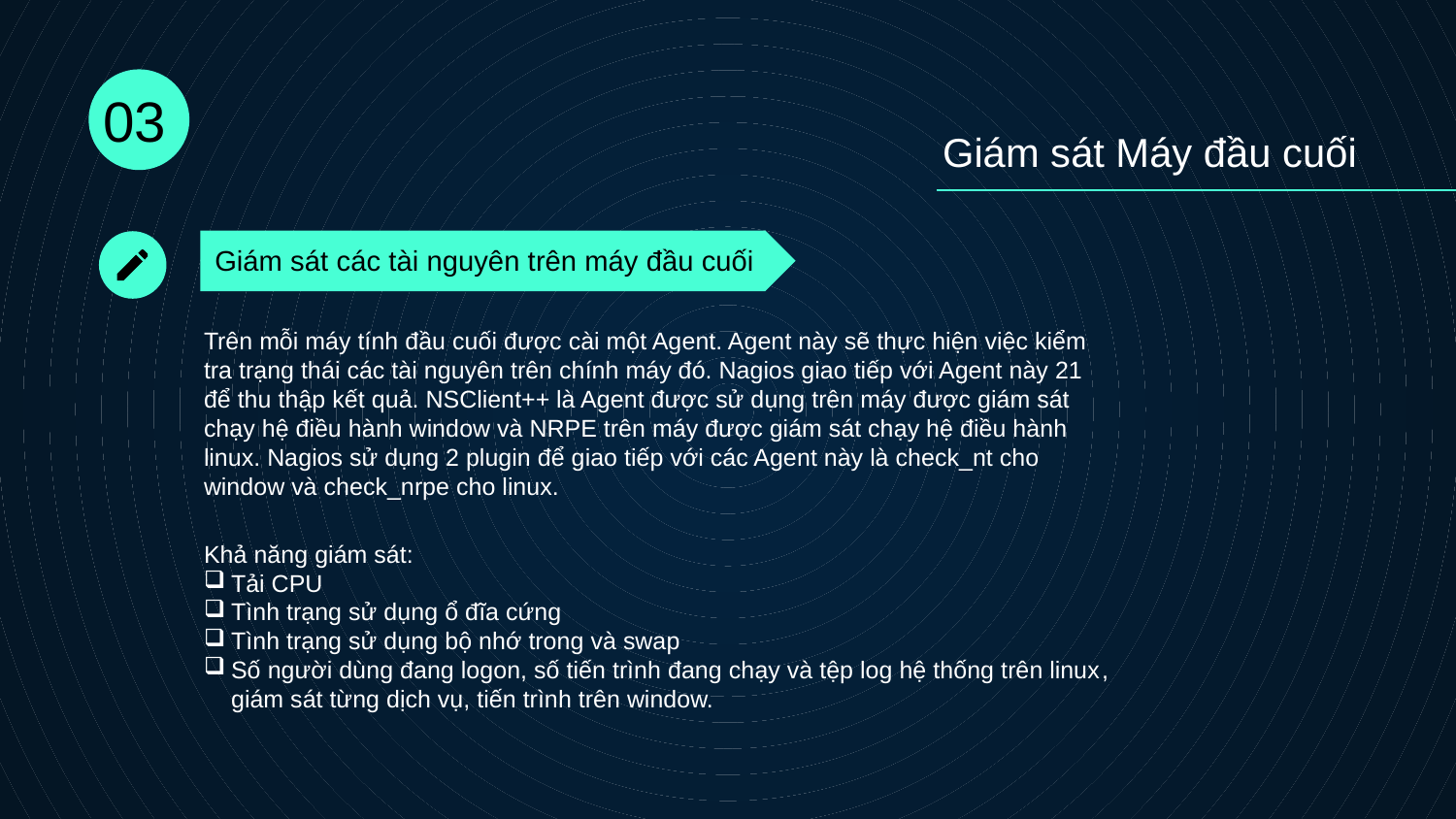

03
Giám sát Máy đầu cuối
# Giám sát các tài nguyên trên máy đầu cuối

Trên mỗi máy tính đầu cuối được cài một Agent. Agent này sẽ thực hiện việc kiểm tra trạng thái các tài nguyên trên chính máy đó. Nagios giao tiếp với Agent này 21 để thu thập kết quả. NSClient++ là Agent được sử dụng trên máy được giám sát chạy hệ điều hành window và NRPE trên máy được giám sát chạy hệ điều hành linux. Nagios sử dụng 2 plugin để giao tiếp với các Agent này là check_nt cho window và check_nrpe cho linux.
Khả năng giám sát:
Tải CPU
Tình trạng sử dụng ổ đĩa cứng
Tình trạng sử dụng bộ nhớ trong và swap
Số người dùng đang logon, số tiến trình đang chạy và tệp log hệ thống trên linux, giám sát từng dịch vụ, tiến trình trên window.